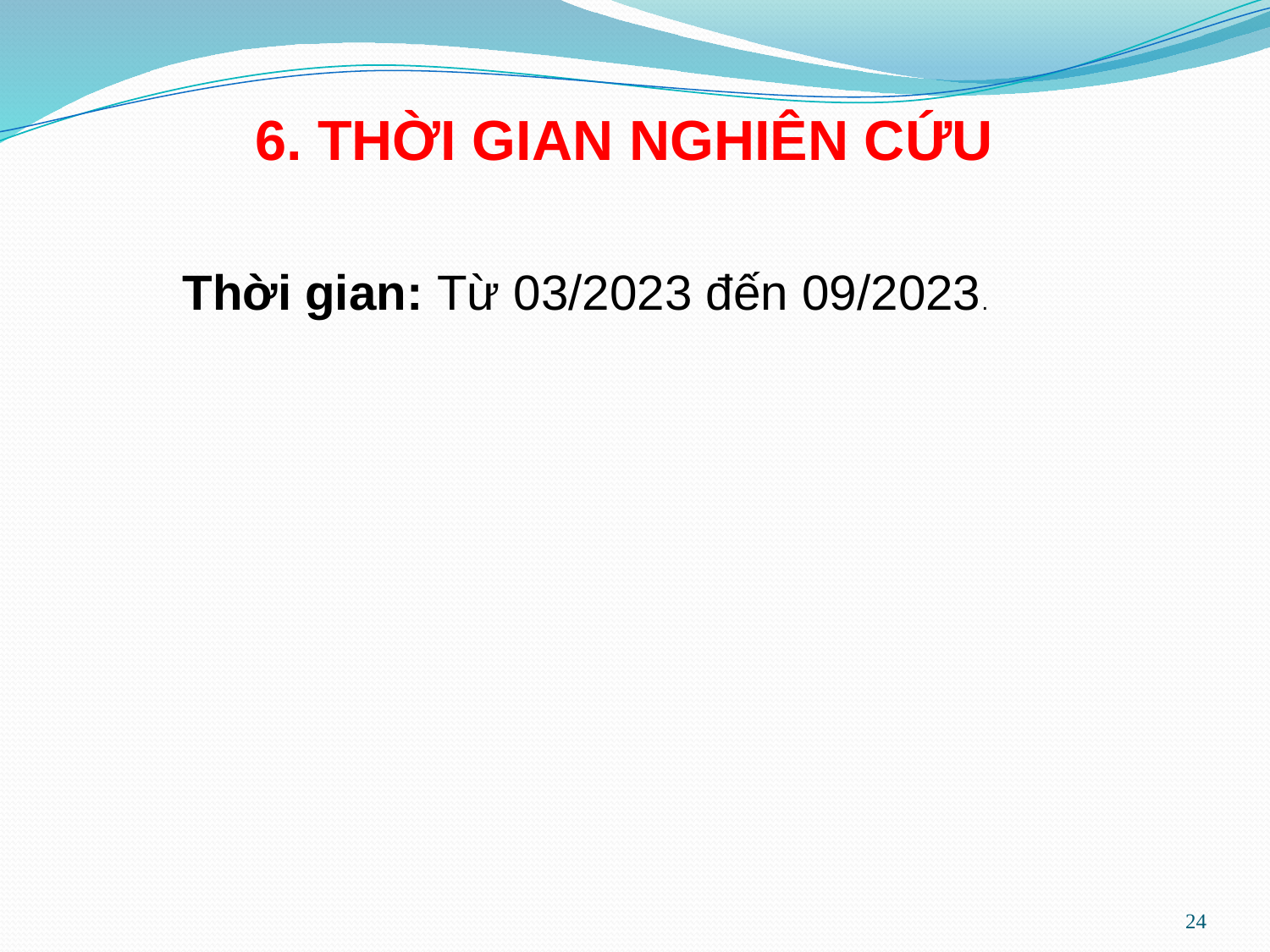

6. THỜI GIAN NGHIÊN CỨU
Thời gian: Từ 03/2023 đến 09/2023.

24